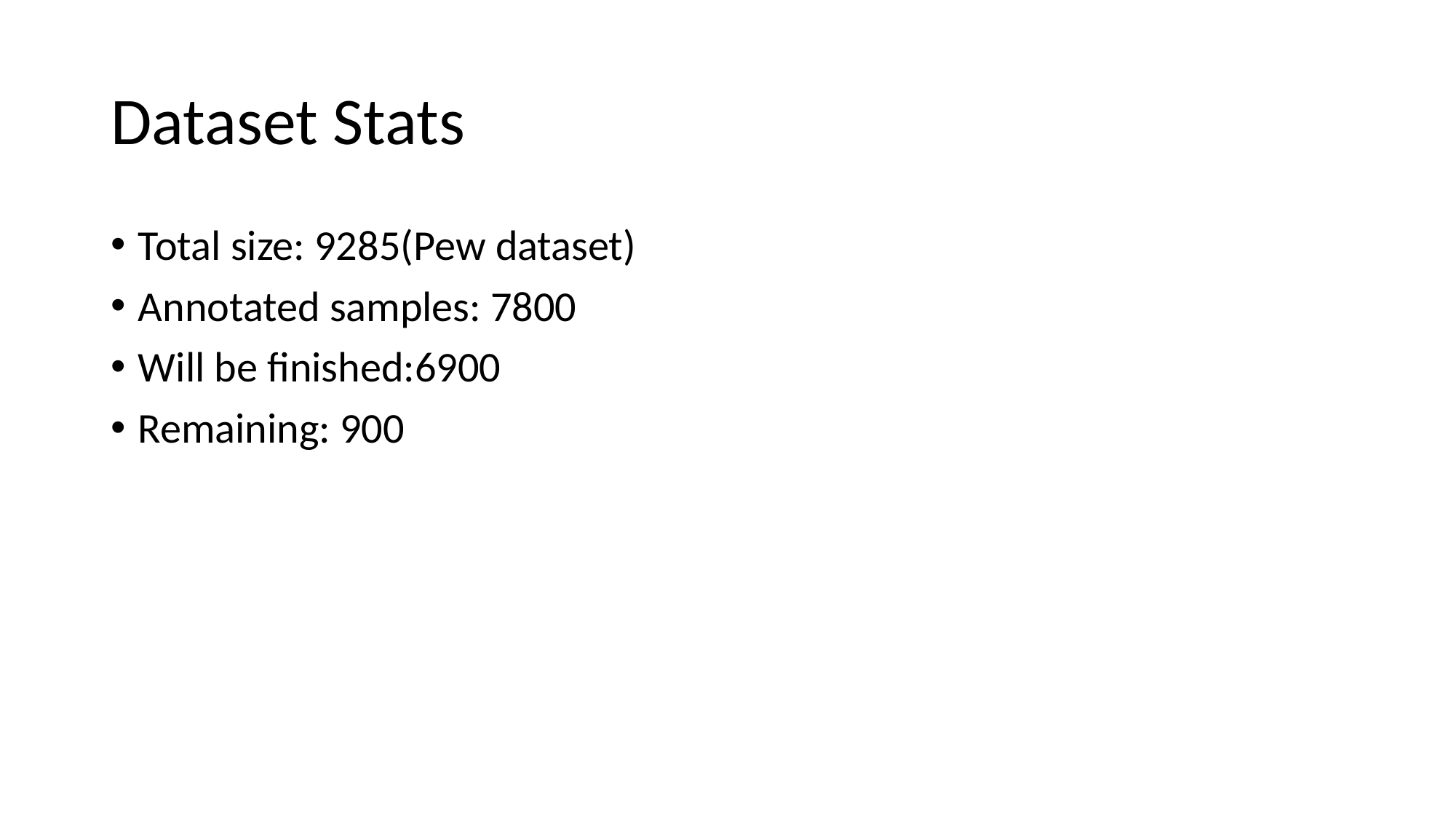

# Dataset Stats
Total size: 9285(Pew dataset)
Annotated samples: 7800
Will be finished:6900
Remaining: 900